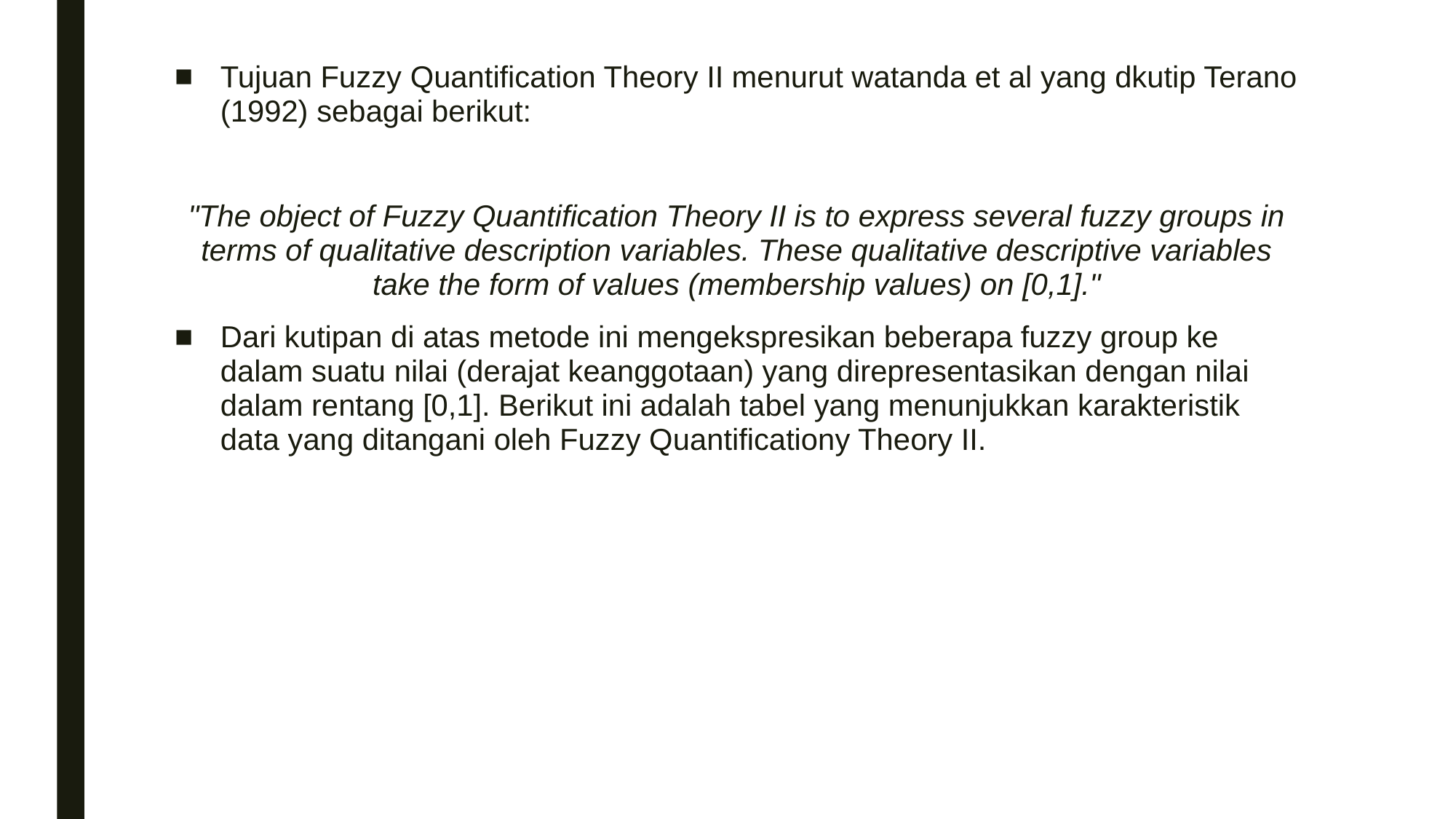

Tujuan Fuzzy Quantification Theory II menurut watanda et al yang dkutip Terano (1992) sebagai berikut:

"The object of Fuzzy Quantification Theory II is to express several fuzzy groups in terms of qualitative description variables. These qualitative descriptive variables take the form of values (membership values) on [0,1]."
Dari kutipan di atas metode ini mengekspresikan beberapa fuzzy group ke dalam suatu nilai (derajat keanggotaan) yang direpresentasikan dengan nilai dalam rentang [0,1]. Berikut ini adalah tabel yang menunjukkan karakteristik data yang ditangani oleh Fuzzy Quantificationy Theory II.